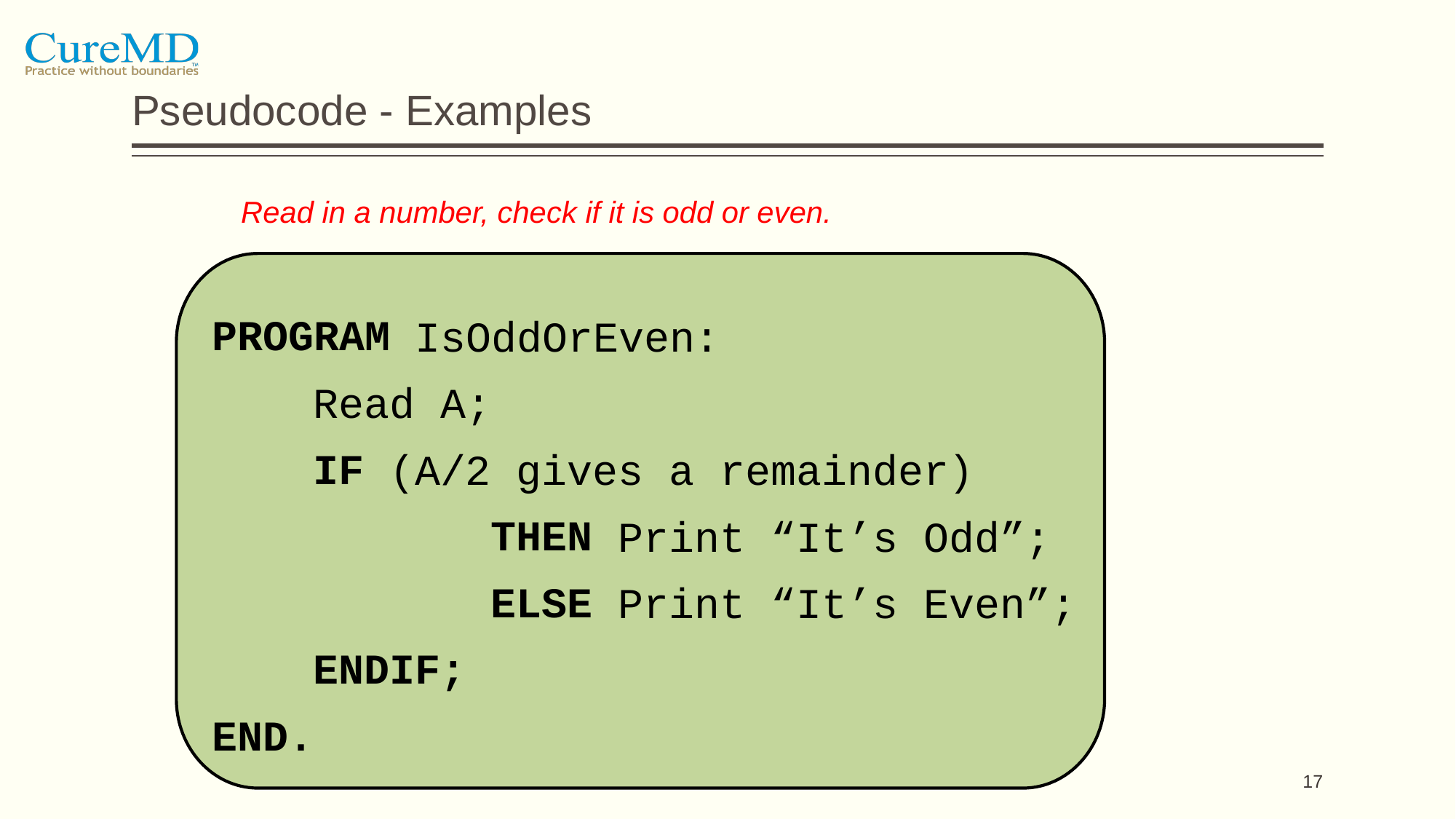

# Pseudocode - Examples
	Read in a number, check if it is odd or even.

PROGRAM
IsOddOrEven
:
Read A;
IF
(
A/2 gives a remainder
)
THEN
Print “It’s Odd”;
ELSE
Print “It’s Even”;
ENDIF;
END.
17